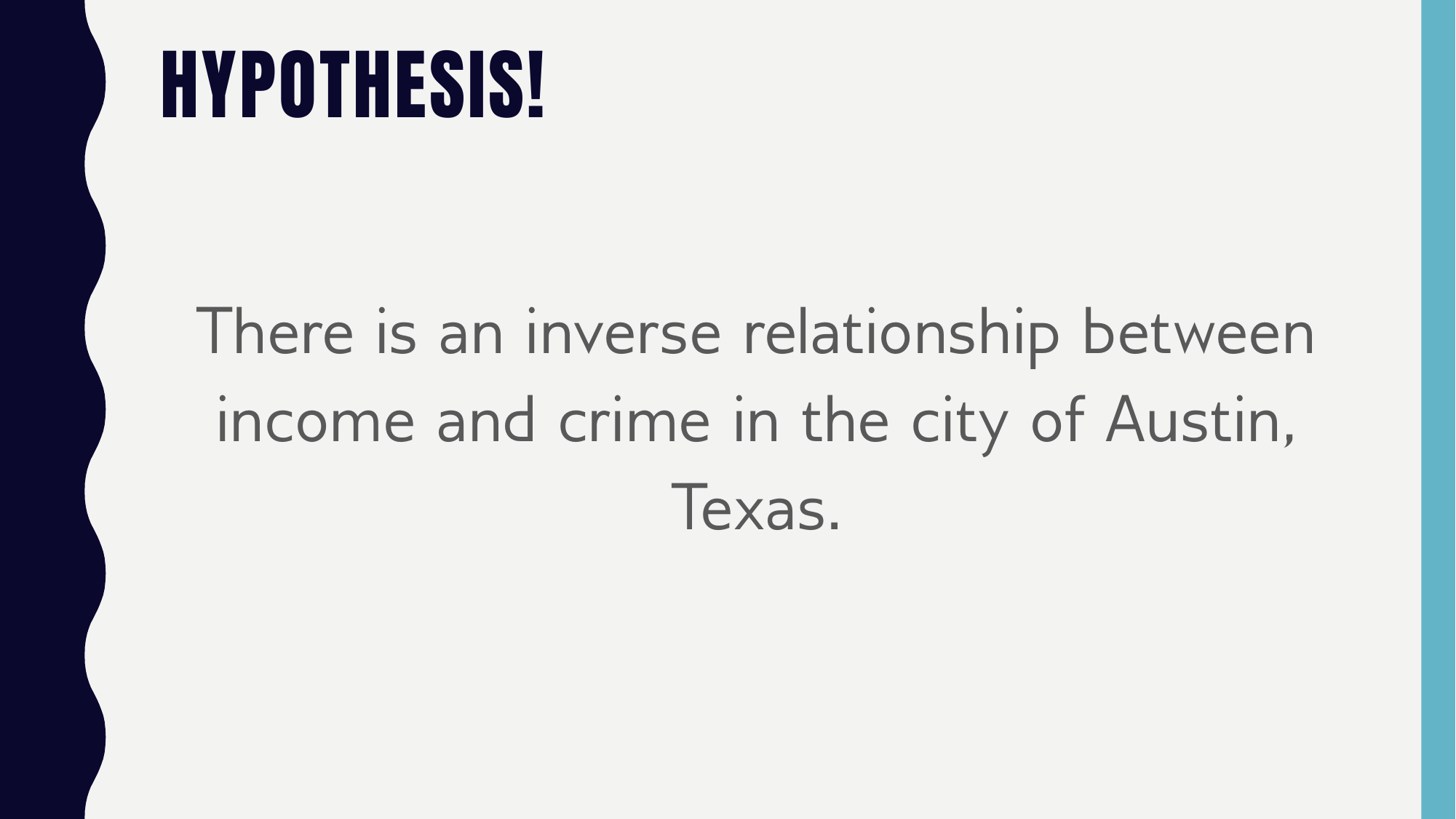

# Hypothesis!
There is an inverse relationship between income and crime in the city of Austin, Texas.